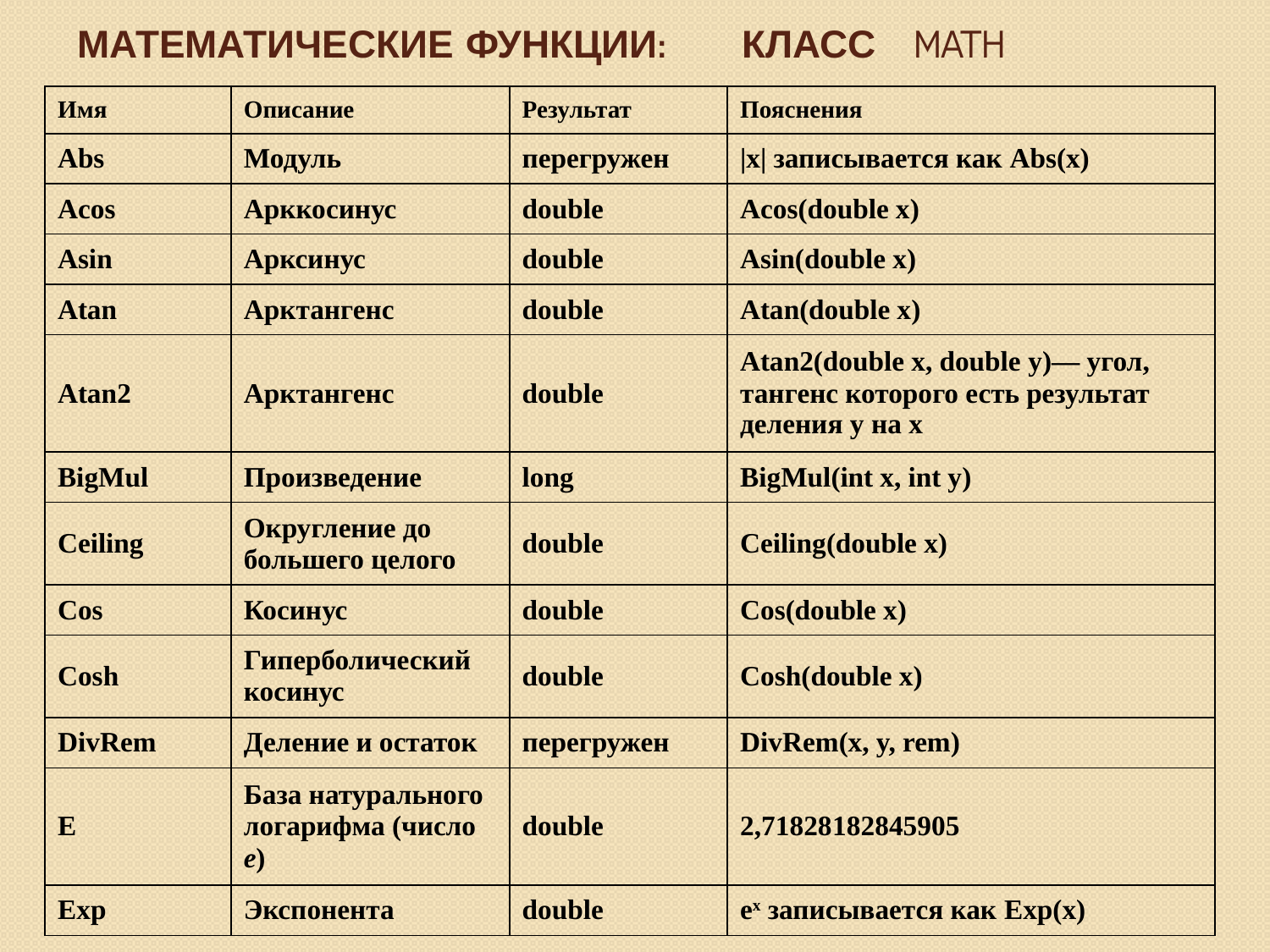

# Математические функции:      класс   Math
| Имя | Описание | Результат | Пояснения |
| --- | --- | --- | --- |
| Abs | Модуль | перегружен | |x| записывается как Abs(x) |
| Acos | Арккосинус | double | Acos(double x) |
| Asin | Арксинус | double | Asin(double x) |
| Atan | Арктангенс | double | Atan(double x) |
| Atan2 | Арктангенс | double | Atan2(double x, double y)— угол, тангенс которого есть результат деления y на x |
| BigMul | Произведение | long | BigMul(int x, int y) |
| Ceiling | Округление до большего целого | double | Ceiling(double х) |
| Cos | Косинус | double | Сos(double x) |
| Cosh | Гиперболический косинус | double | Cosh(double x) |
| DivRem | Деление и остаток | перегружен | DivRem(x, y, rem) |
| E | База натурального логарифма (число е) | double | 2,71828182845905 |
| Exp | Экспонента | double | ex записывается как Exp(x) |